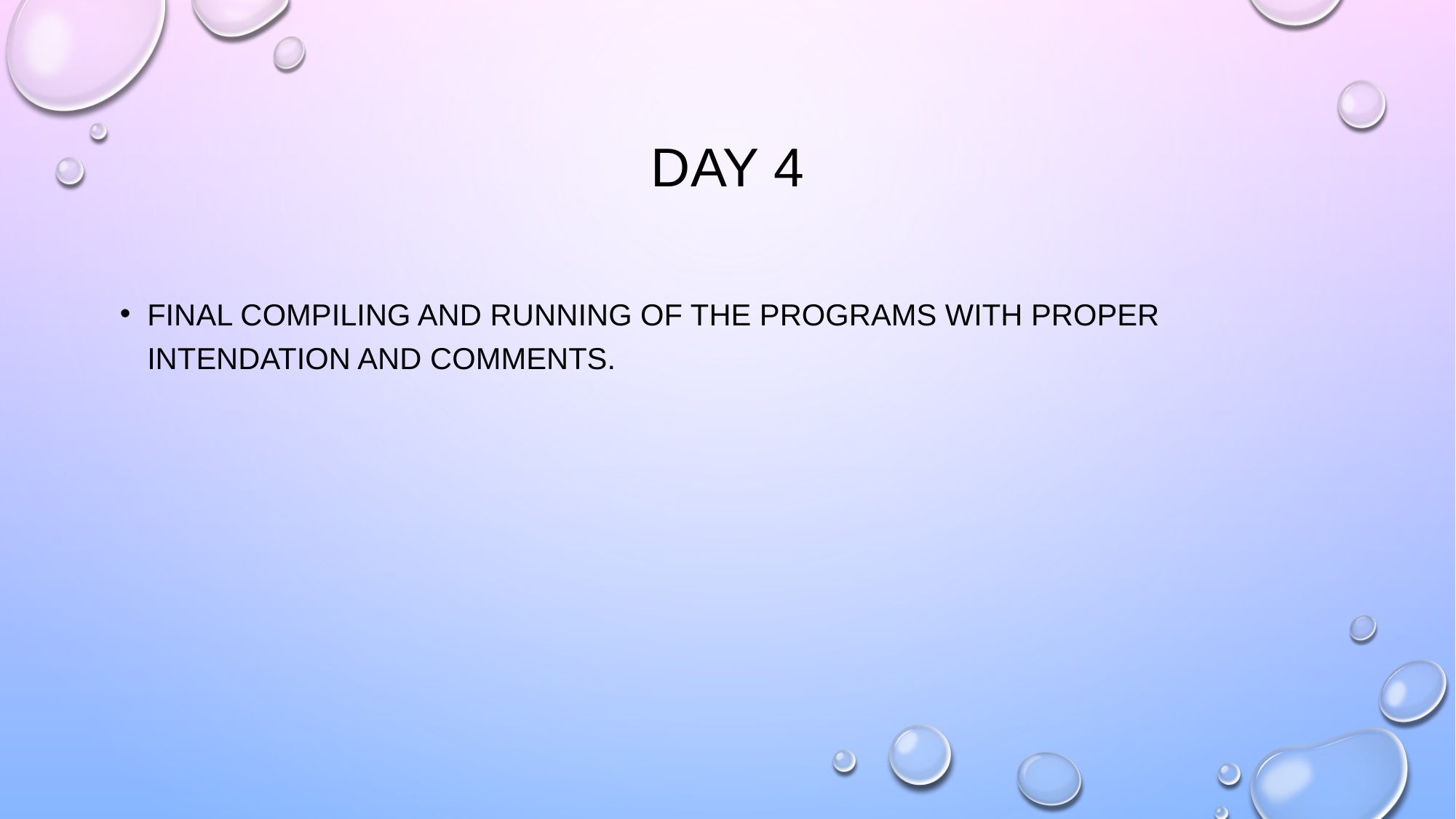

# Day 4
Final compiling and running of the programs with proper intendation and comments.